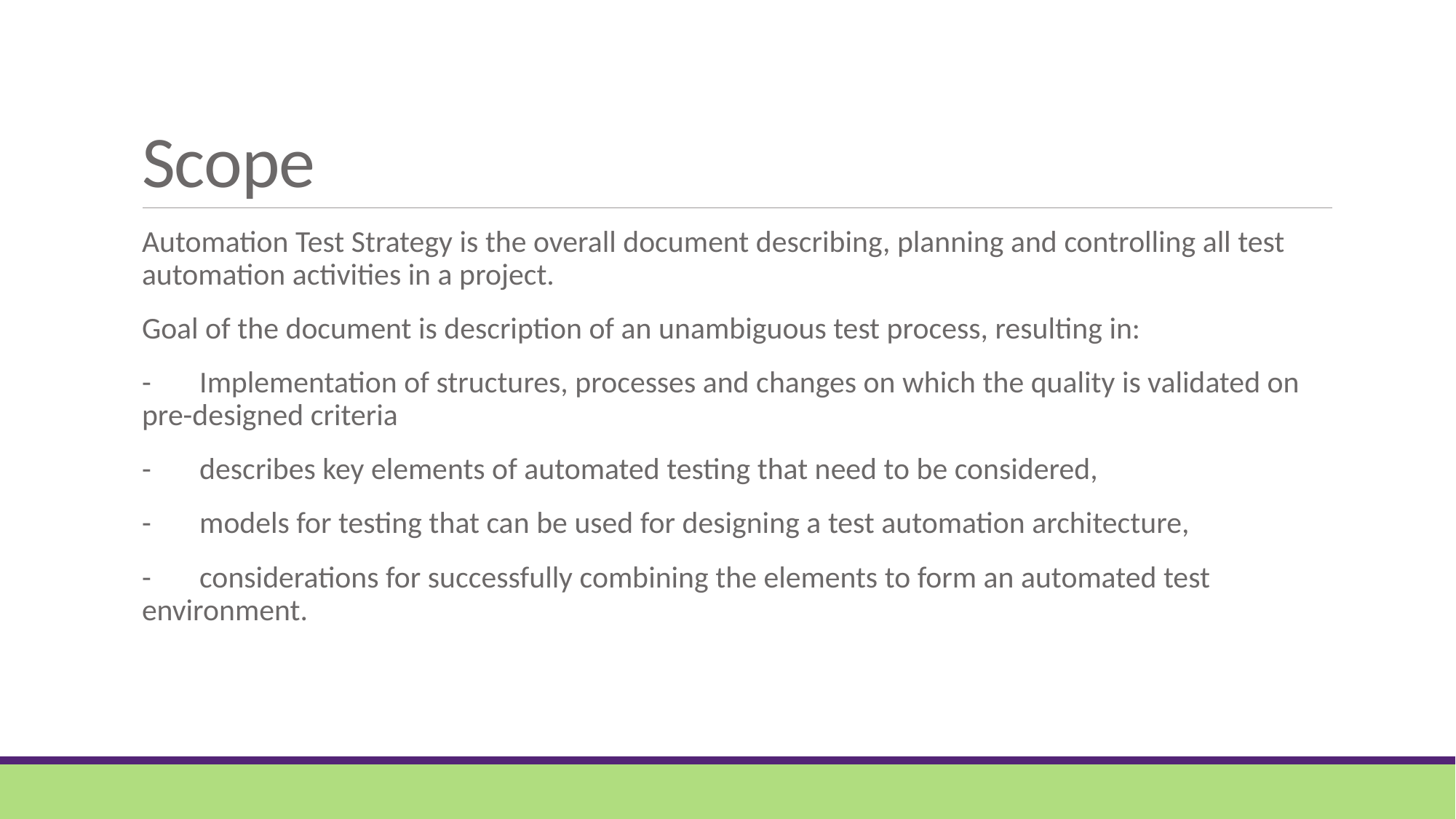

# Scope
Automation Test Strategy is the overall document describing, planning and controlling all test automation activities in a project.
Goal of the document is description of an unambiguous test process, resulting in:
-       Implementation of structures, processes and changes on which the quality is validated on pre-designed criteria
-       describes key elements of automated testing that need to be considered,
-       models for testing that can be used for designing a test automation architecture,
-       considerations for successfully combining the elements to form an automated test environment.